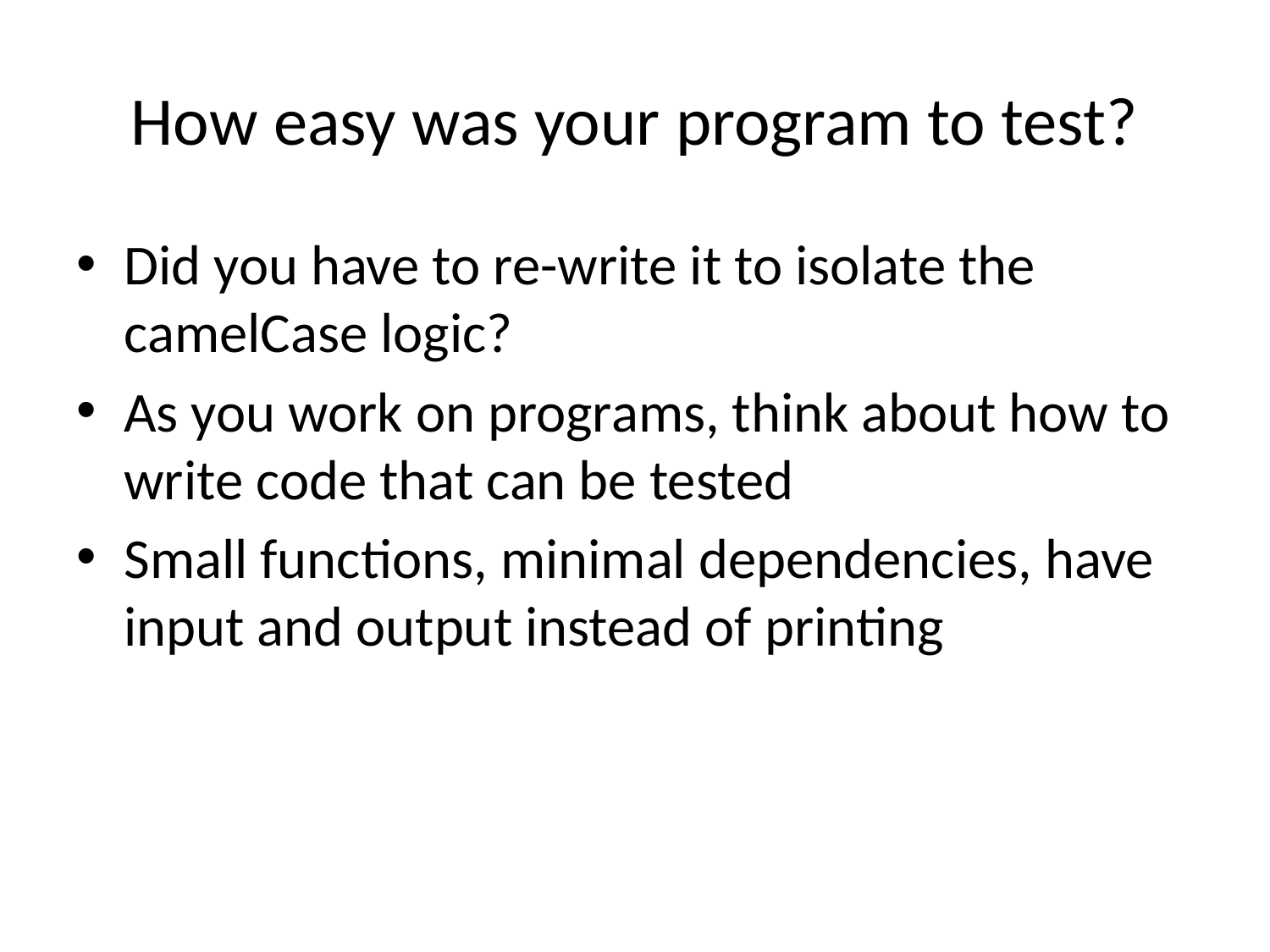

# How easy was your program to test?
Did you have to re-write it to isolate the camelCase logic?
As you work on programs, think about how to write code that can be tested
Small functions, minimal dependencies, have input and output instead of printing